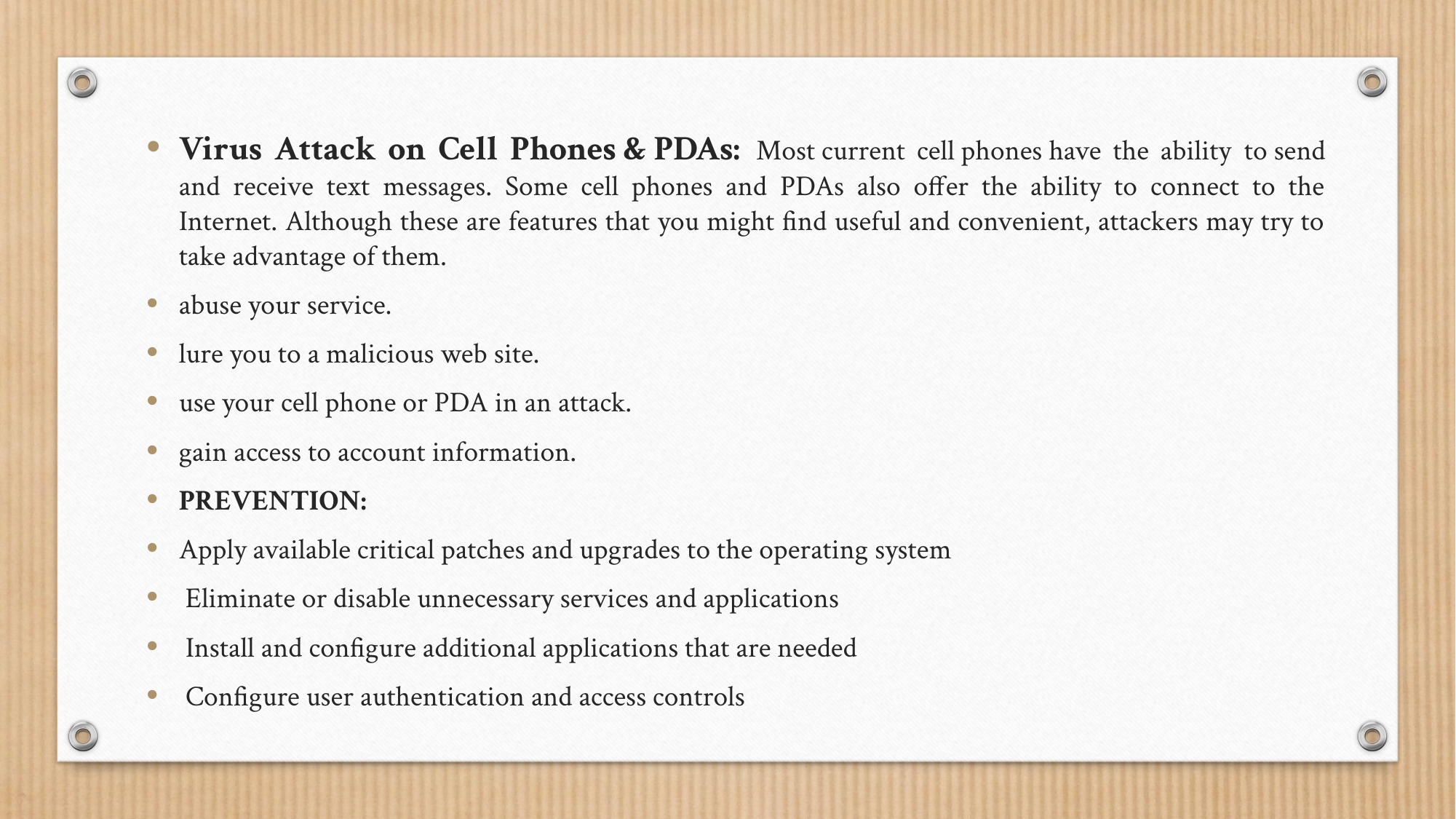

Virus Attack on Cell Phones & PDAs:  Most current cell phones have the ability  to send and receive text messages. Some cell phones and PDAs also offer the ability to connect to the Internet. Although these are features that you might find useful and convenient, attackers may try to take advantage of them.
abuse your service.
lure you to a malicious web site.
use your cell phone or PDA in an attack.
gain access to account information.
PREVENTION:
Apply available critical patches and upgrades to the operating system
 Eliminate or disable unnecessary services and applications
 Install and configure additional applications that are needed
 Configure user authentication and access controls